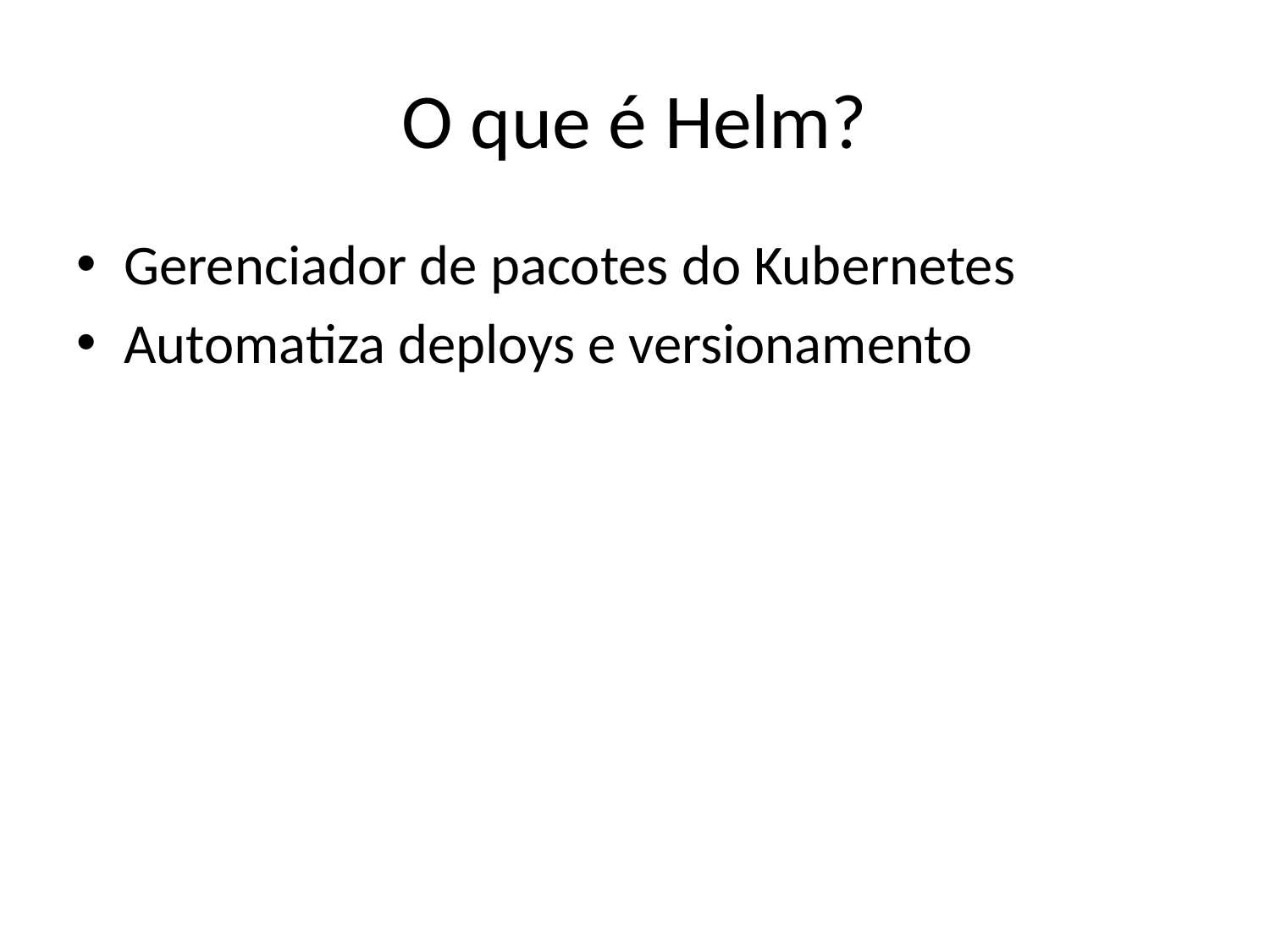

# O que é Helm?
Gerenciador de pacotes do Kubernetes
Automatiza deploys e versionamento